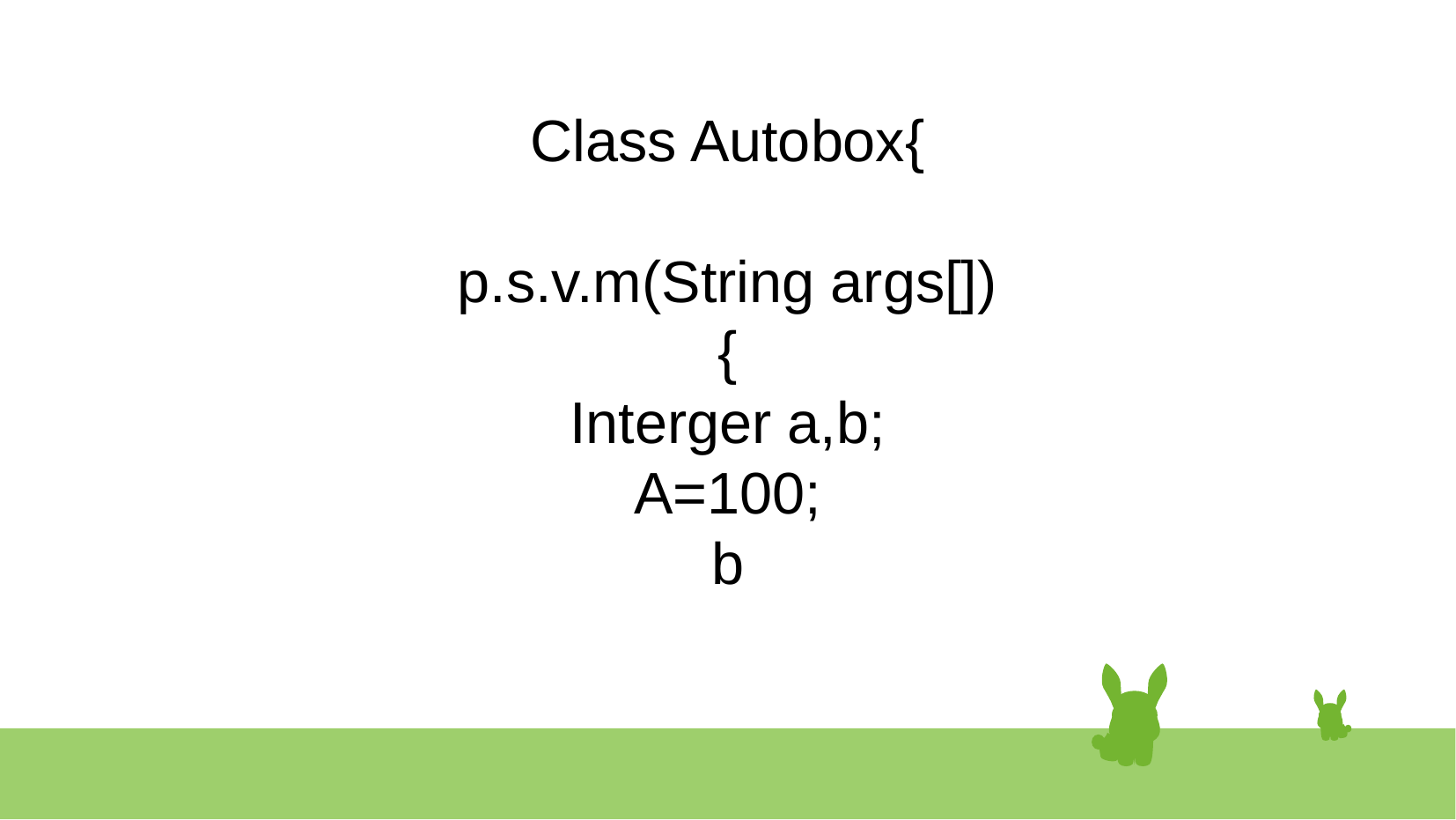

# Class Autobox{

p.s.v.m(String args[])
{
Interger a,b;
A=100;
b